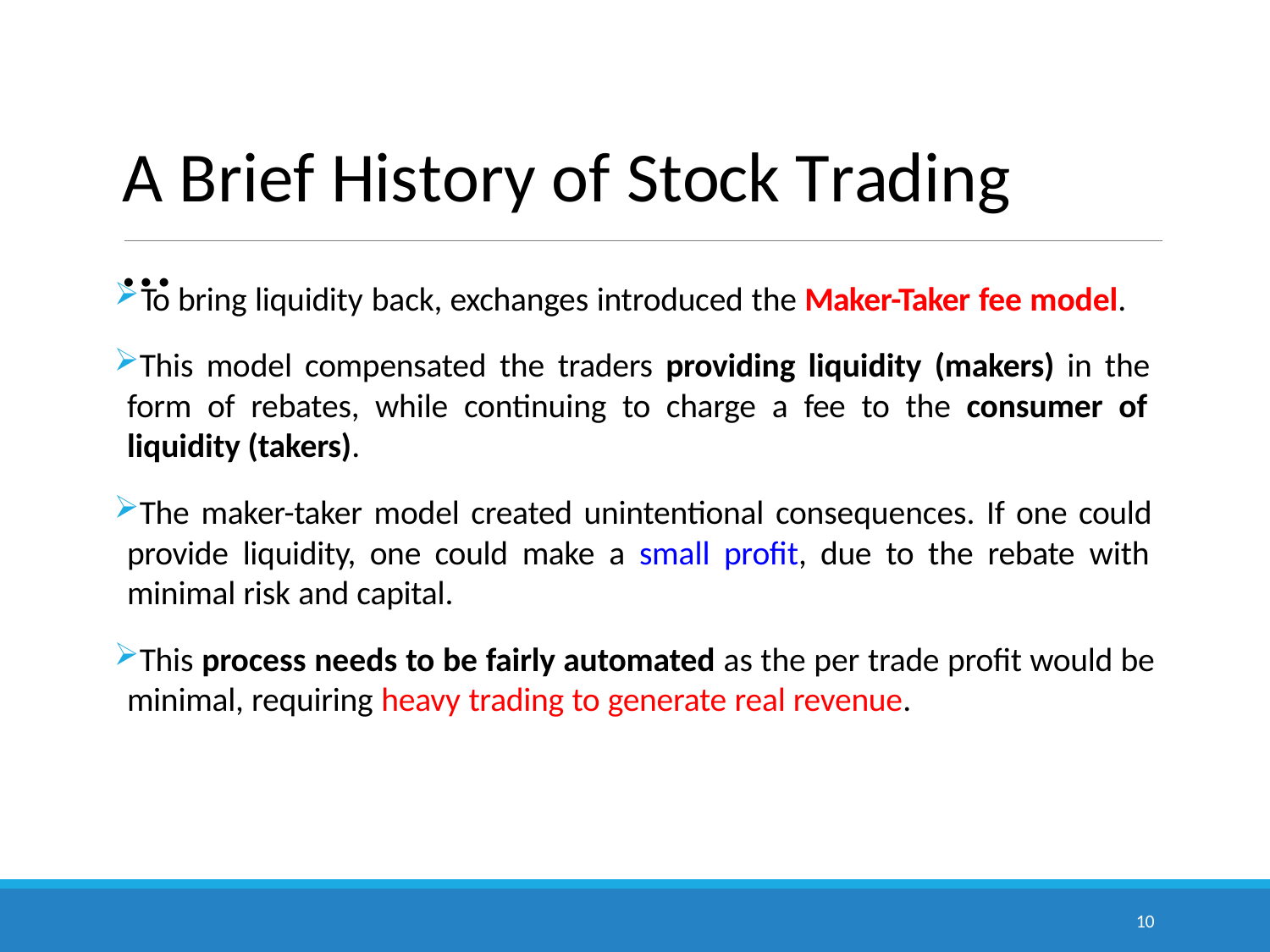

# A Brief History of Stock Trading …
To bring liquidity back, exchanges introduced the Maker-Taker fee model.
This model compensated the traders providing liquidity (makers) in the  form of rebates, while continuing to charge a fee to the consumer of  liquidity (takers).
The maker-taker model created unintentional consequences. If one could  provide liquidity, one could make a small profit, due to the rebate with  minimal risk and capital.
This process needs to be fairly automated as the per trade profit would be  minimal, requiring heavy trading to generate real revenue.
10